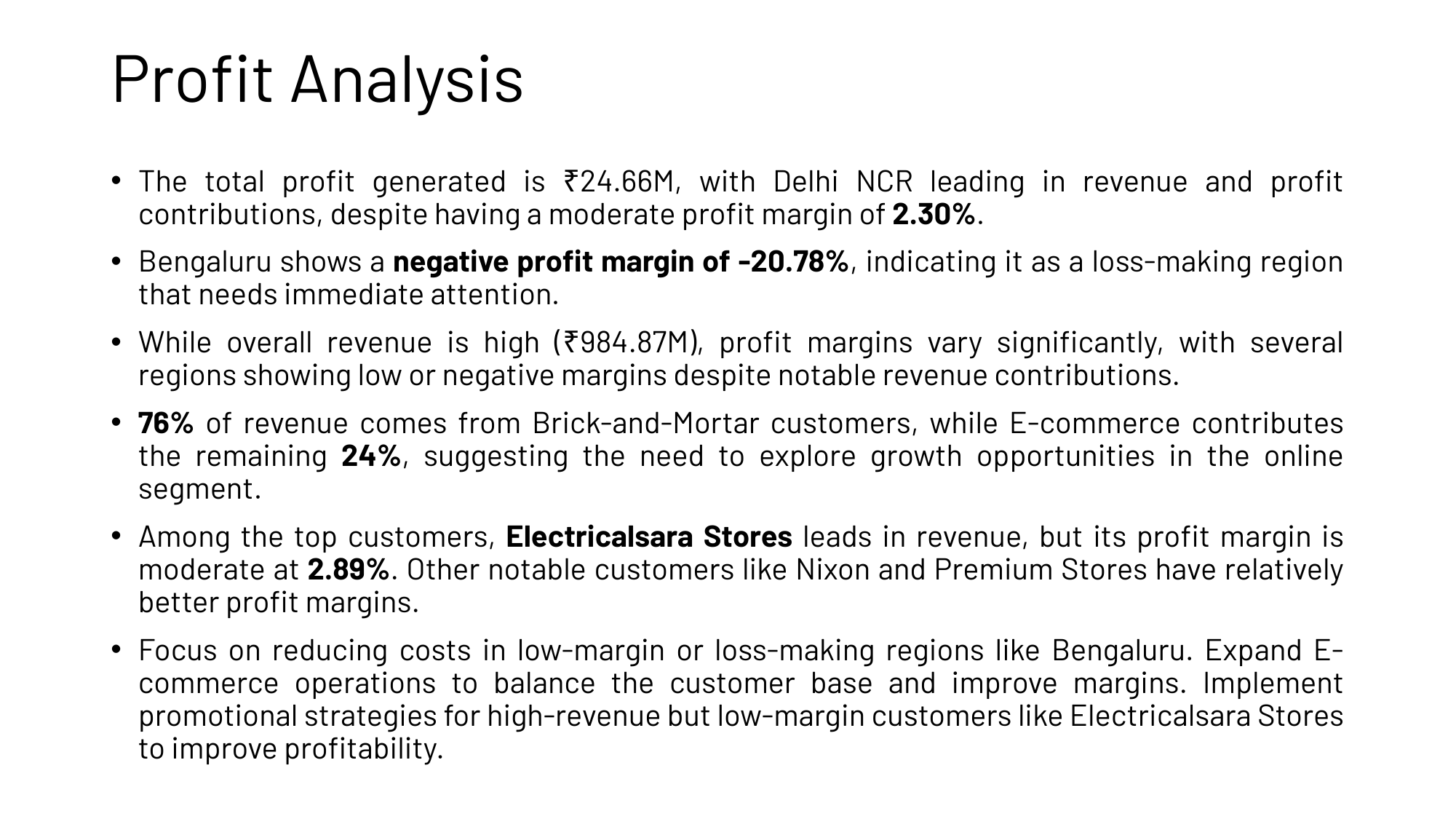

# Profit Analysis
The total profit generated is ₹24.66M, with Delhi NCR leading in revenue and profit contributions, despite having a moderate profit margin of 2.30%.
Bengaluru shows a negative profit margin of -20.78%, indicating it as a loss-making region that needs immediate attention.
While overall revenue is high (₹984.87M), profit margins vary significantly, with several regions showing low or negative margins despite notable revenue contributions.
76% of revenue comes from Brick-and-Mortar customers, while E-commerce contributes the remaining 24%, suggesting the need to explore growth opportunities in the online segment.
Among the top customers, Electricalsara Stores leads in revenue, but its profit margin is moderate at 2.89%. Other notable customers like Nixon and Premium Stores have relatively better profit margins.
Focus on reducing costs in low-margin or loss-making regions like Bengaluru. Expand E-commerce operations to balance the customer base and improve margins. Implement promotional strategies for high-revenue but low-margin customers like Electricalsara Stores to improve profitability.